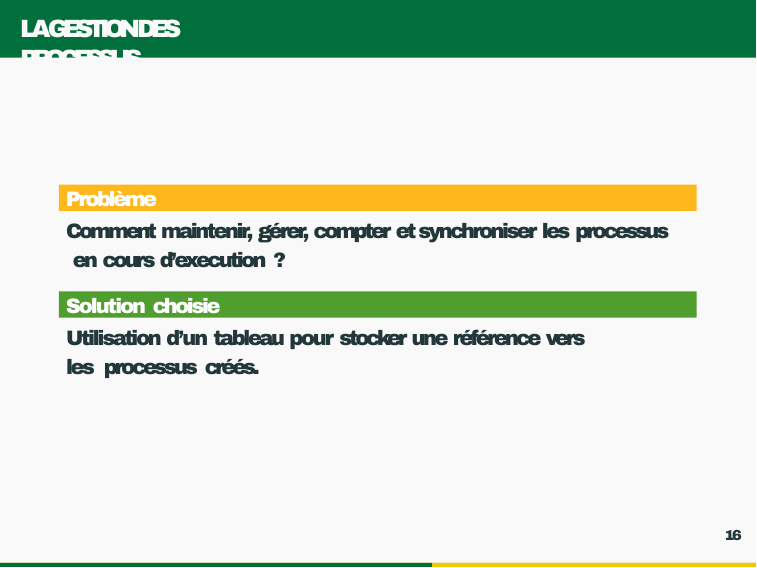

# LA GESTION DES PROCESSUS
Problème
Comment maintenir, gérer, compter et synchroniser les processus  en cours d’execution ?
Solution choisie
Utilisation d’un tableau pour stocker une référence vers les  processus créés.
16